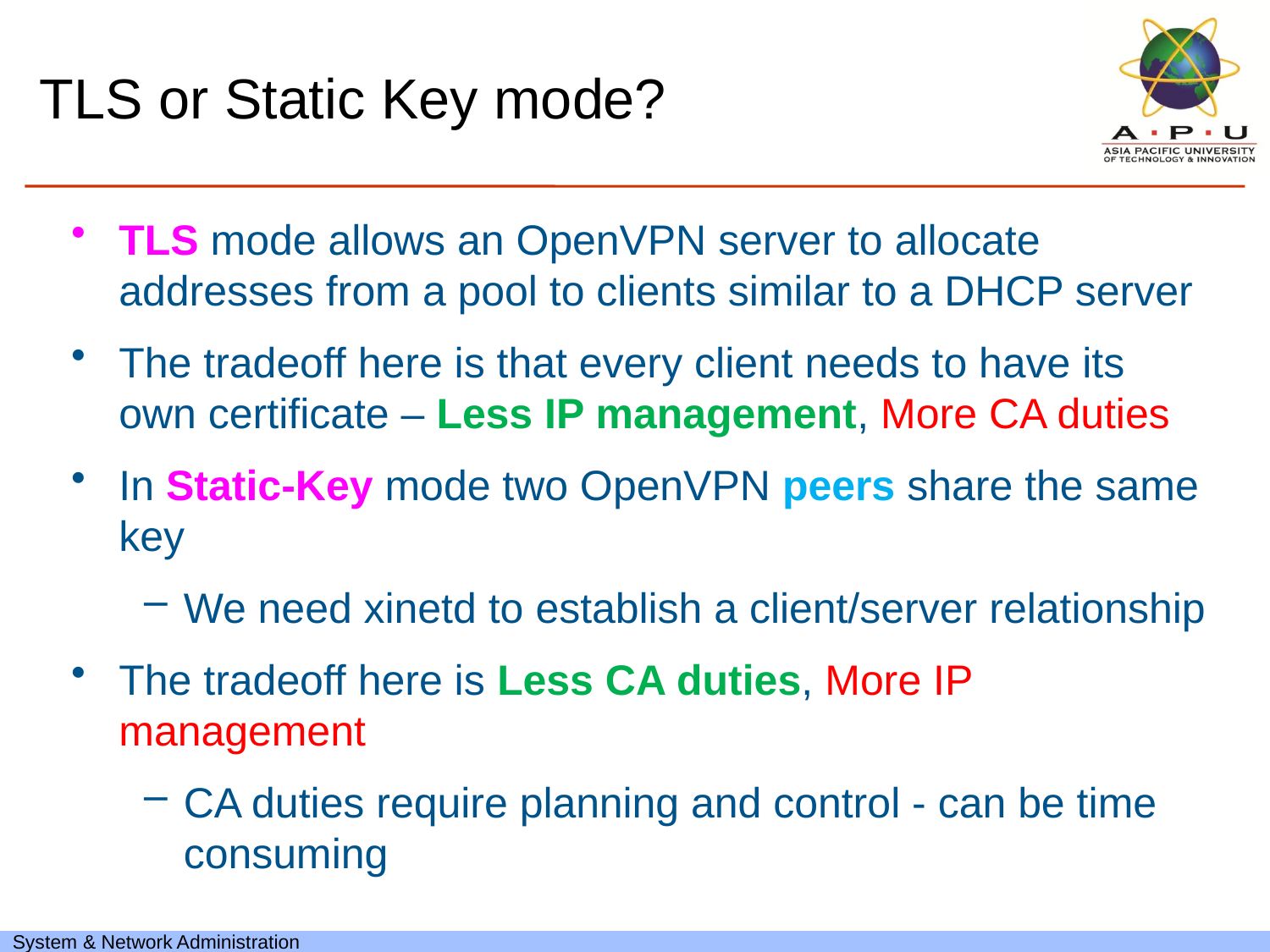

# TLS or Static Key mode?
TLS mode allows an OpenVPN server to allocate addresses from a pool to clients similar to a DHCP server
The tradeoff here is that every client needs to have its own certificate – Less IP management, More CA duties
In Static-Key mode two OpenVPN peers share the same key
We need xinetd to establish a client/server relationship
The tradeoff here is Less CA duties, More IP management
CA duties require planning and control - can be time consuming